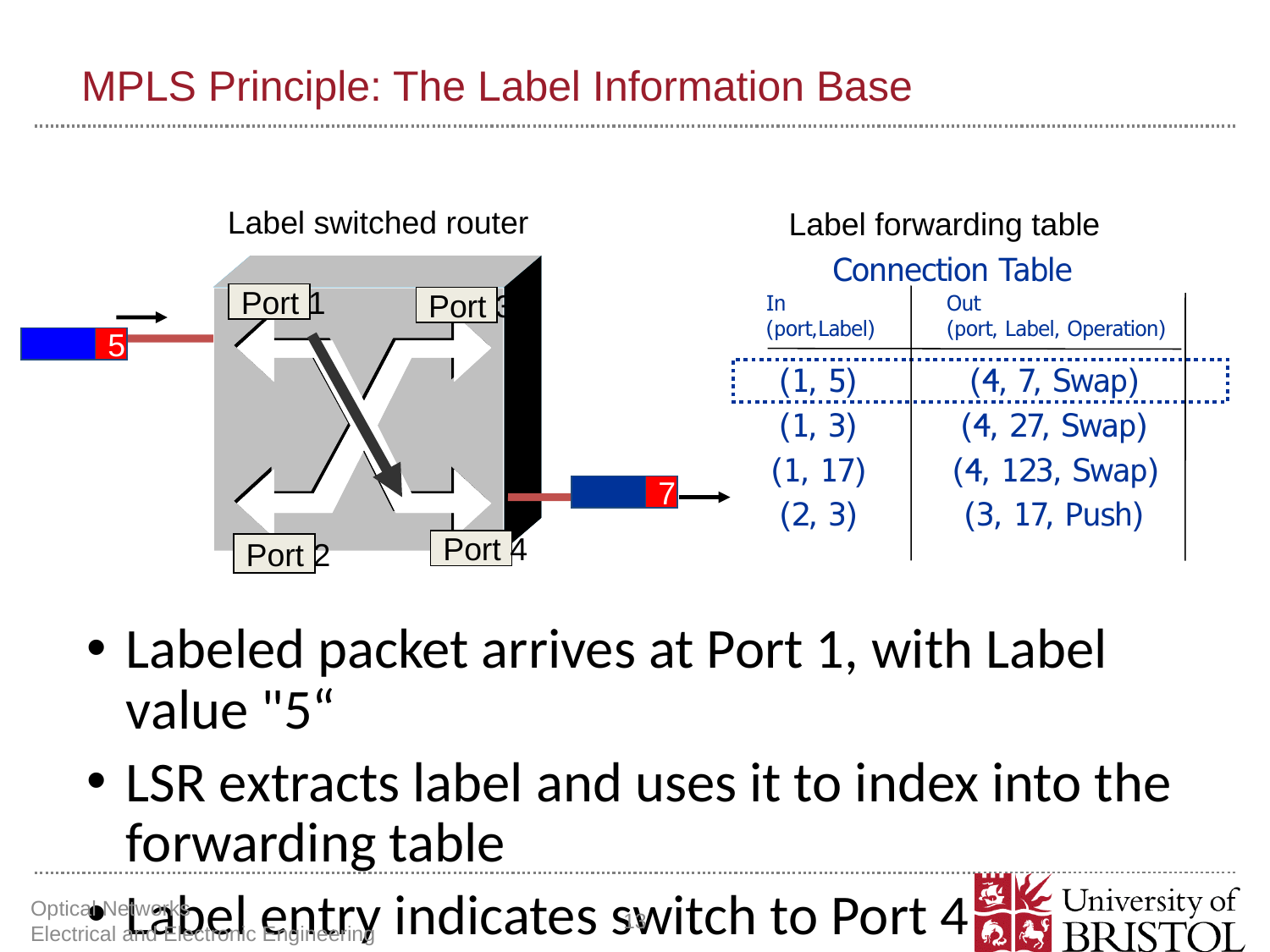

# MPLS Principle: The Label Information Base
Label switched router
Label forwarding table
Connection Table

Port 1
In
(port,Label)
Out
(port, Label, Operation)

Port 3

5

(1, 5)
(1, 3)
(1, 17)
(2, 3)
(4, 7, Swap)
(4, 27, Swap)
(4, 123, Swap)
(3, 17, Push)

7

Port 4
Port 2
Labeled packet arrives at Port 1, with Label value "5“
LSR extracts label and uses it to index into the forwarding table
Label entry indicates switch to Port 4
and swap label to value "7"
Optical Networks                                                 Electrical and Electronic Engineering
13